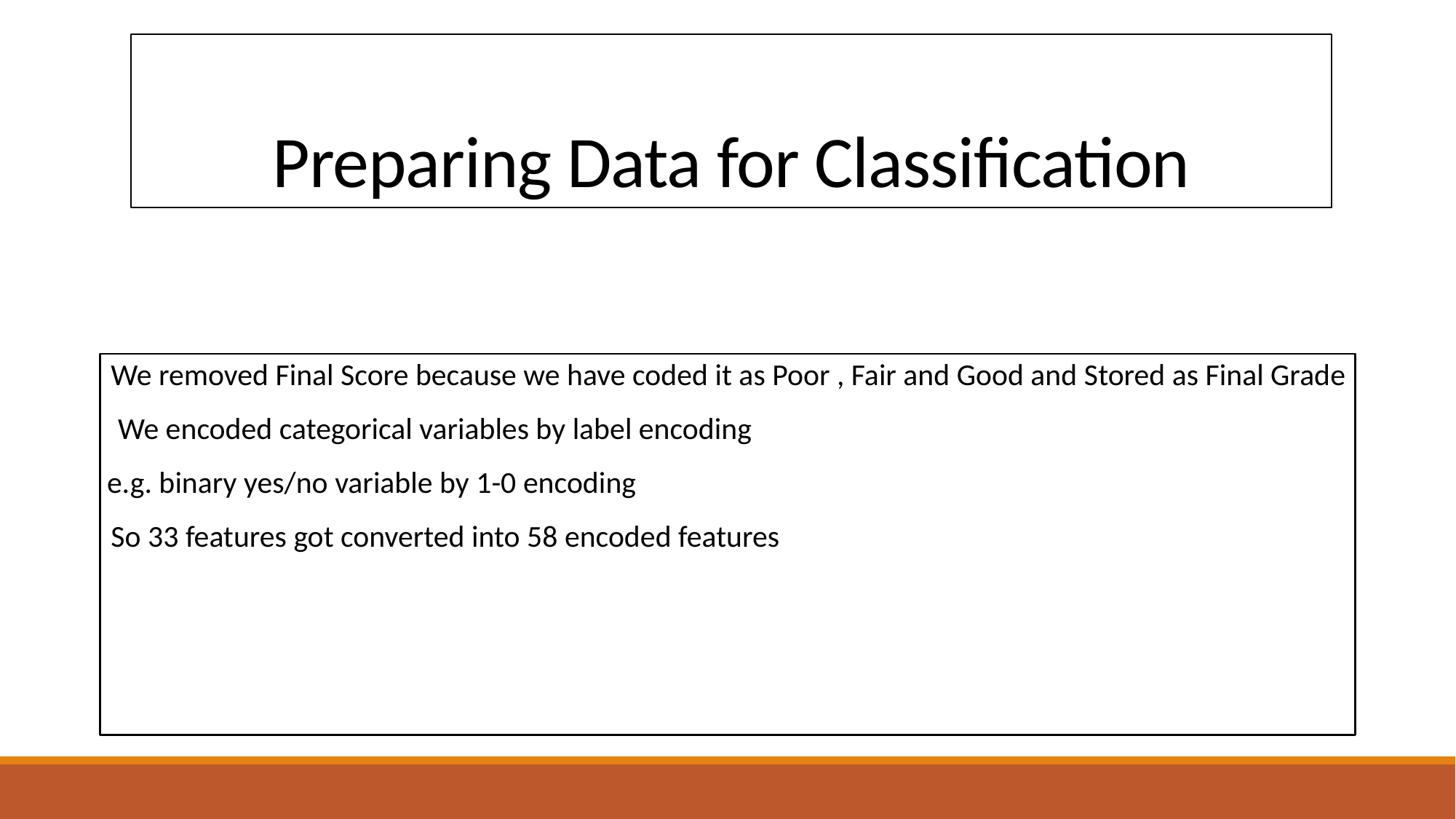

# Preparing Data for Classification
We removed Final Score because we have coded it as Poor , Fair and Good and Stored as Final Grade
 We encoded categorical variables by label encoding
 e.g. binary yes/no variable by 1-0 encoding
So 33 features got converted into 58 encoded features